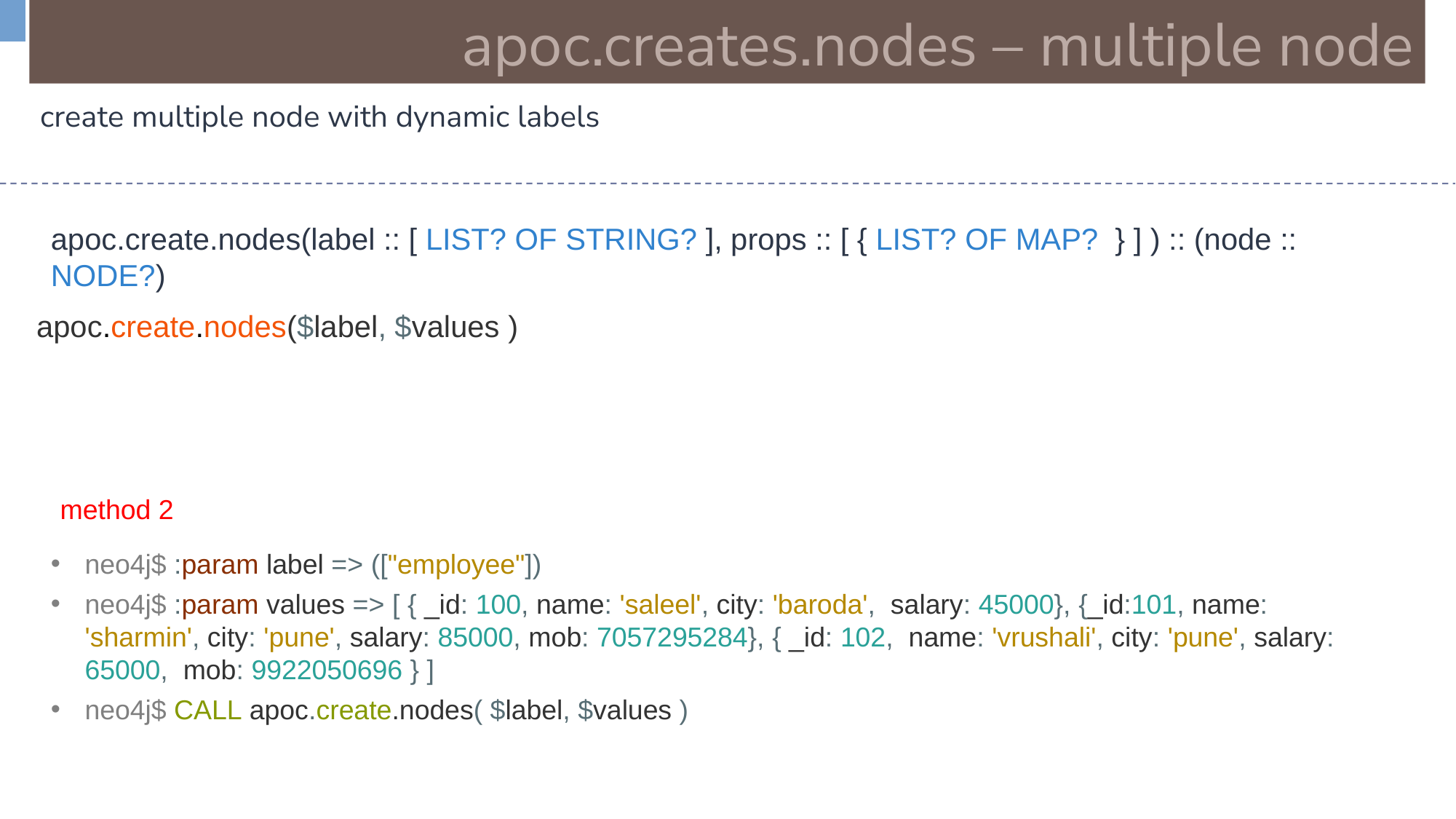

apoc.creates.nodes – multiple node
create multiple node with dynamic labels

apoc.create.nodes(label :: [ LIST? OF STRING? ], props :: [ { LIST? OF MAP?  } ] ) :: (node :: NODE?)
apoc.create.nodes($label, $values )
method 2
neo4j$ :param label => (["employee"])

neo4j$ :param values => [ { _id: 100, name: 'saleel', city: 'baroda',  salary: 45000}, {_id:101, name: 'sharmin', city: 'pune', salary: 85000, mob: 7057295284}, { _id: 102,  name: 'vrushali', city: 'pune', salary: 65000,  mob: 9922050696 } ]

neo4j$ CALL apoc.create.nodes( $label, $values )